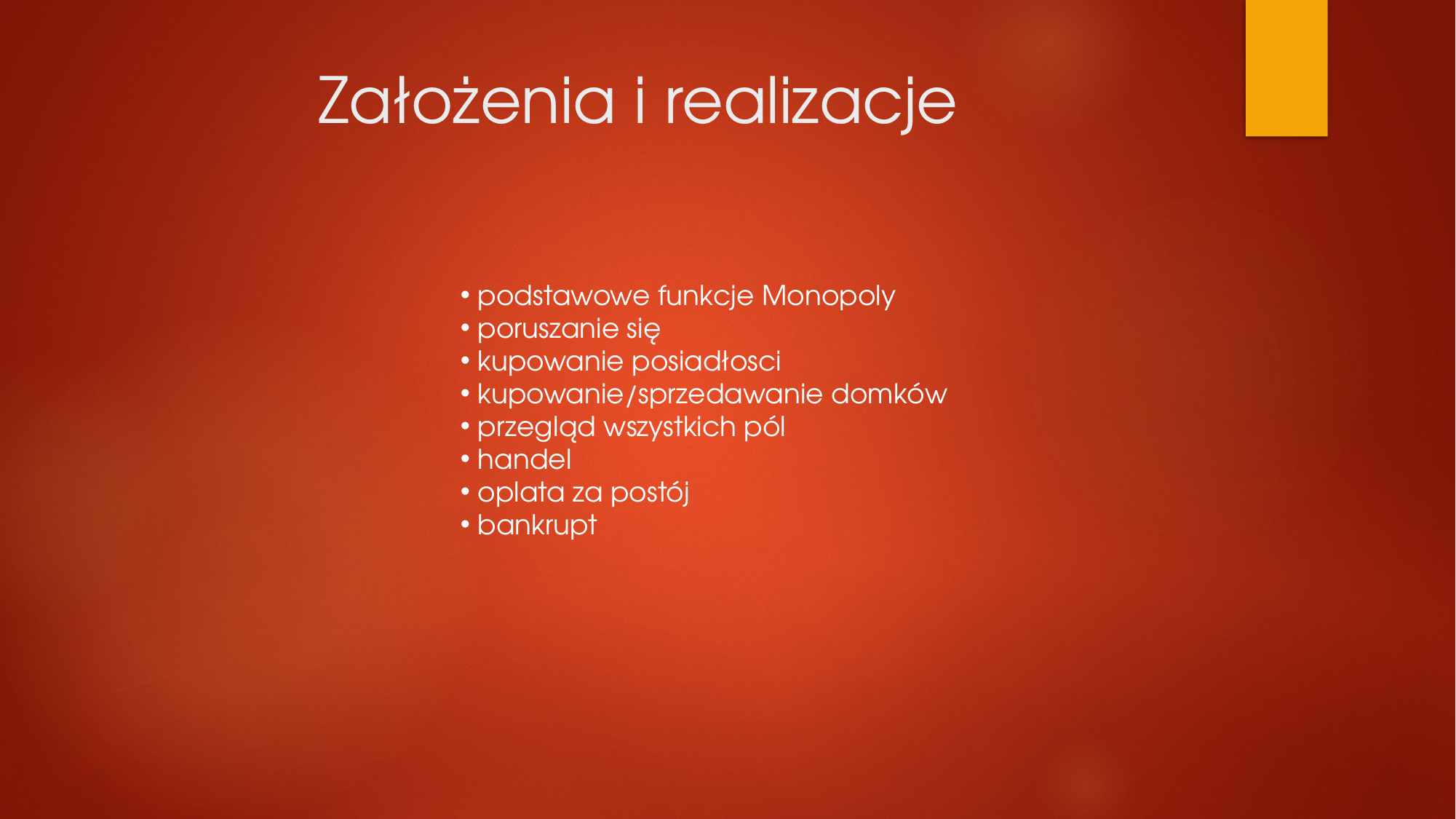

# Założenia i realizacje
 podstawowe funkcje Monopoly
 poruszanie się
 kupowanie posiadłosci
 kupowanie/sprzedawanie domków
 przegląd wszystkich pól
 handel
 oplata za postój
 bankrupt